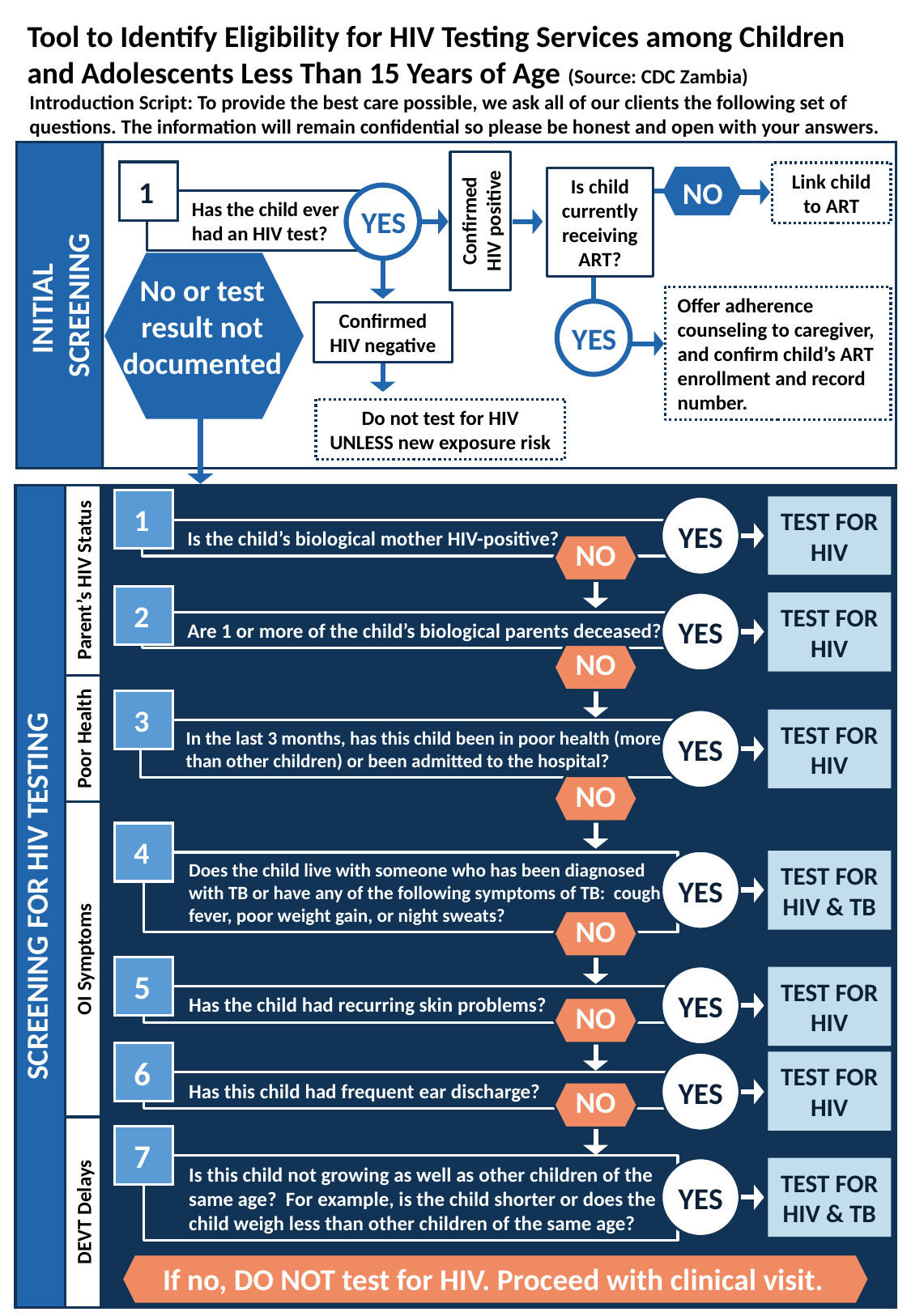

Tool to Identify Eligibility for HIV Testing Services among Children and Adolescents Less Than 15 Years of Age (Source: CDC Zambia)

Introduction Script: To provide the best care possible, we ask all of our clients the following set of questions. The information will remain confidential so please be honest and open with your answers.

1
Has the child ever had an HIV test?
Link child to ART
Is child currently receiving ART?
NO

YES
Confirmed HIV positive

No or test result not documented
INITIAL
SCREENING

YES
Offer adherence counseling to caregiver, and confirm child’s ART enrollment and record number.
Confirmed HIV negative
Do not test for HIV UNLESS new exposure risk

1
Is the child’s biological mother HIV-positive?

YES
TEST FOR
HIV
NO

Parent’s HIV Status

2
Are 1 or more of the child’s biological parents deceased?

YES
TEST FOR
HIV
NO

3
In the last 3 months, has this child been in poor health (more than other children) or been admitted to the hospital?
TEST FOR
HIV

YES
Poor Health
NO

4
Does the child live with someone who has been diagnosed with TB or have any of the following symptoms of TB:  cough, fever, poor weight gain, or night sweats?
TEST FOR
HIV & TB

YES
SCREENING FOR HIV TESTING
NO

OI Symptoms

5
Has the child had recurring skin problems?

YES
TEST FOR
HIV
NO

6
Has this child had frequent ear discharge?
TEST FOR
HIV

YES
NO

7
Is this child not growing as well as other children of the same age?  For example, is the child shorter or does the child weigh less than other children of the same age?
TEST FOR
HIV & TB

YES
DEVT Delays

If no, DO NOT test for HIV. Proceed with clinical visit.